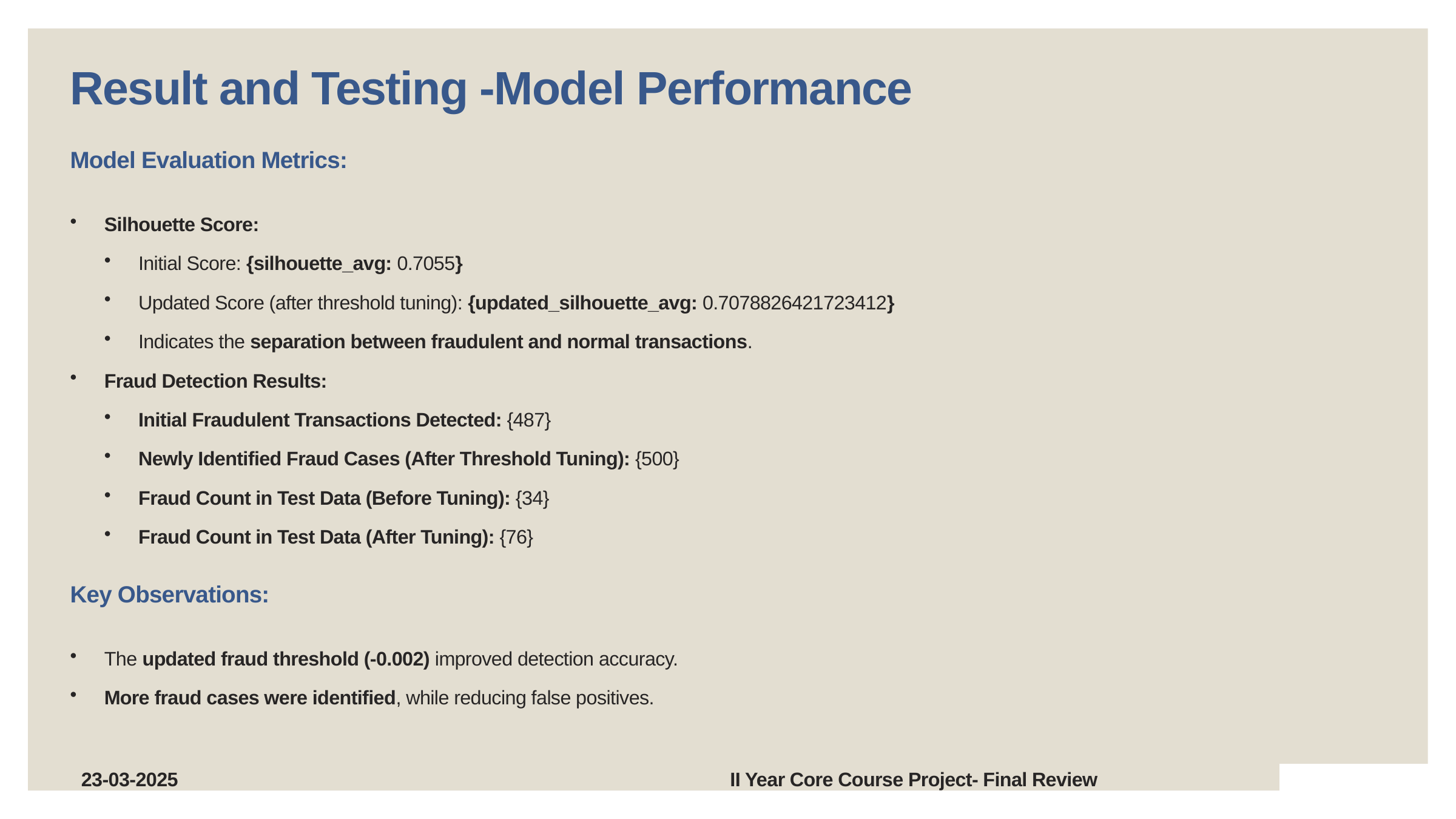

Result and Testing -Model Performance
Model Evaluation Metrics:
Silhouette Score:
Initial Score: {silhouette_avg: 0.7055}
Updated Score (after threshold tuning): {updated_silhouette_avg: 0.7078826421723412}
Indicates the separation between fraudulent and normal transactions.
Fraud Detection Results:
Initial Fraudulent Transactions Detected: {487}
Newly Identified Fraud Cases (After Threshold Tuning): {500}
Fraud Count in Test Data (Before Tuning): {34}
Fraud Count in Test Data (After Tuning): {76}
Key Observations:
The updated fraud threshold (-0.002) improved detection accuracy.
More fraud cases were identified, while reducing false positives.
23-03-2025                                                                                                             II Year Core Course Project- Final Review                                                                                                       13